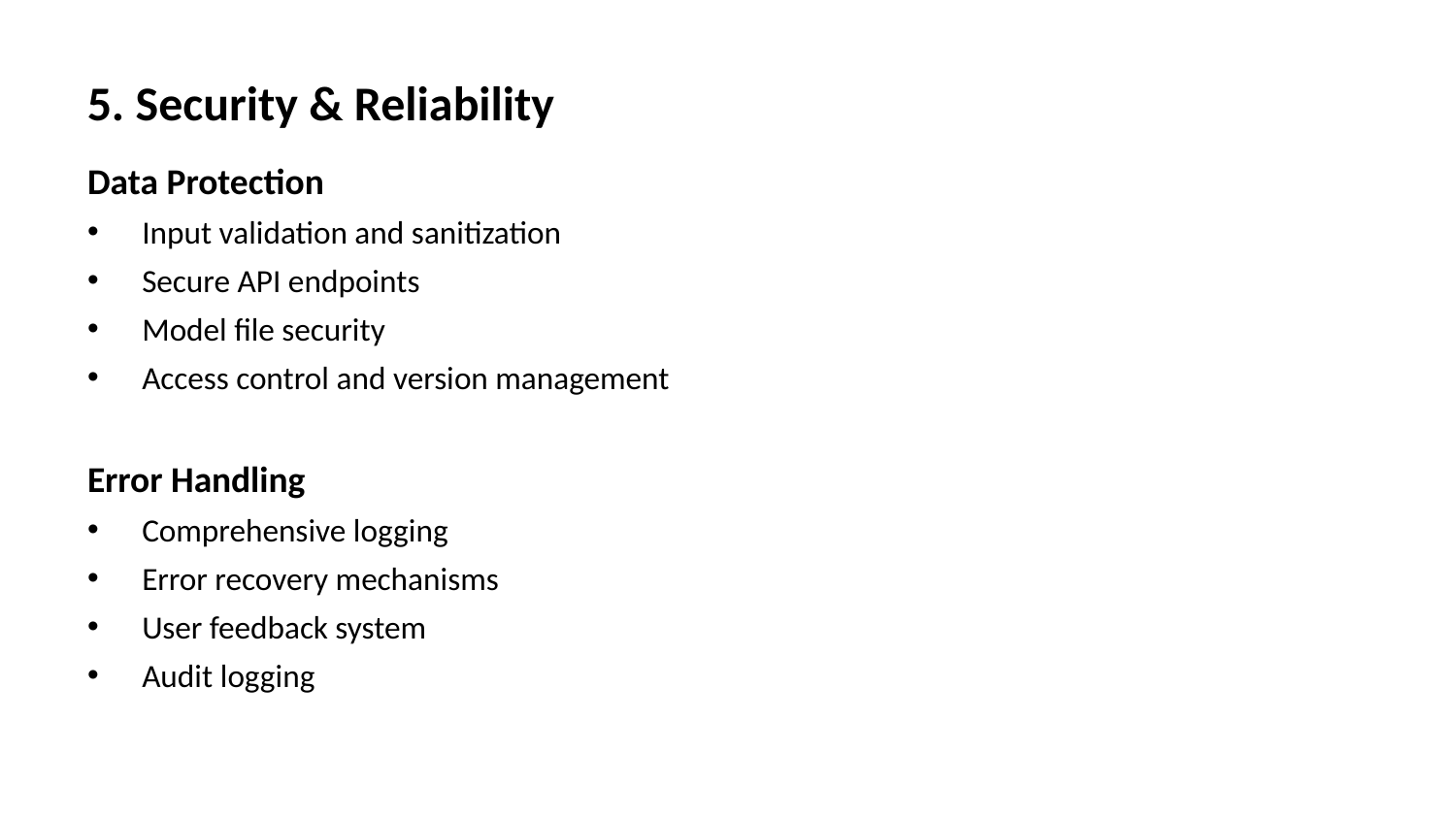

5. Security & Reliability
# Data Protection
Input validation and sanitization
Secure API endpoints
Model file security
Access control and version management
Error Handling
Comprehensive logging
Error recovery mechanisms
User feedback system
Audit logging